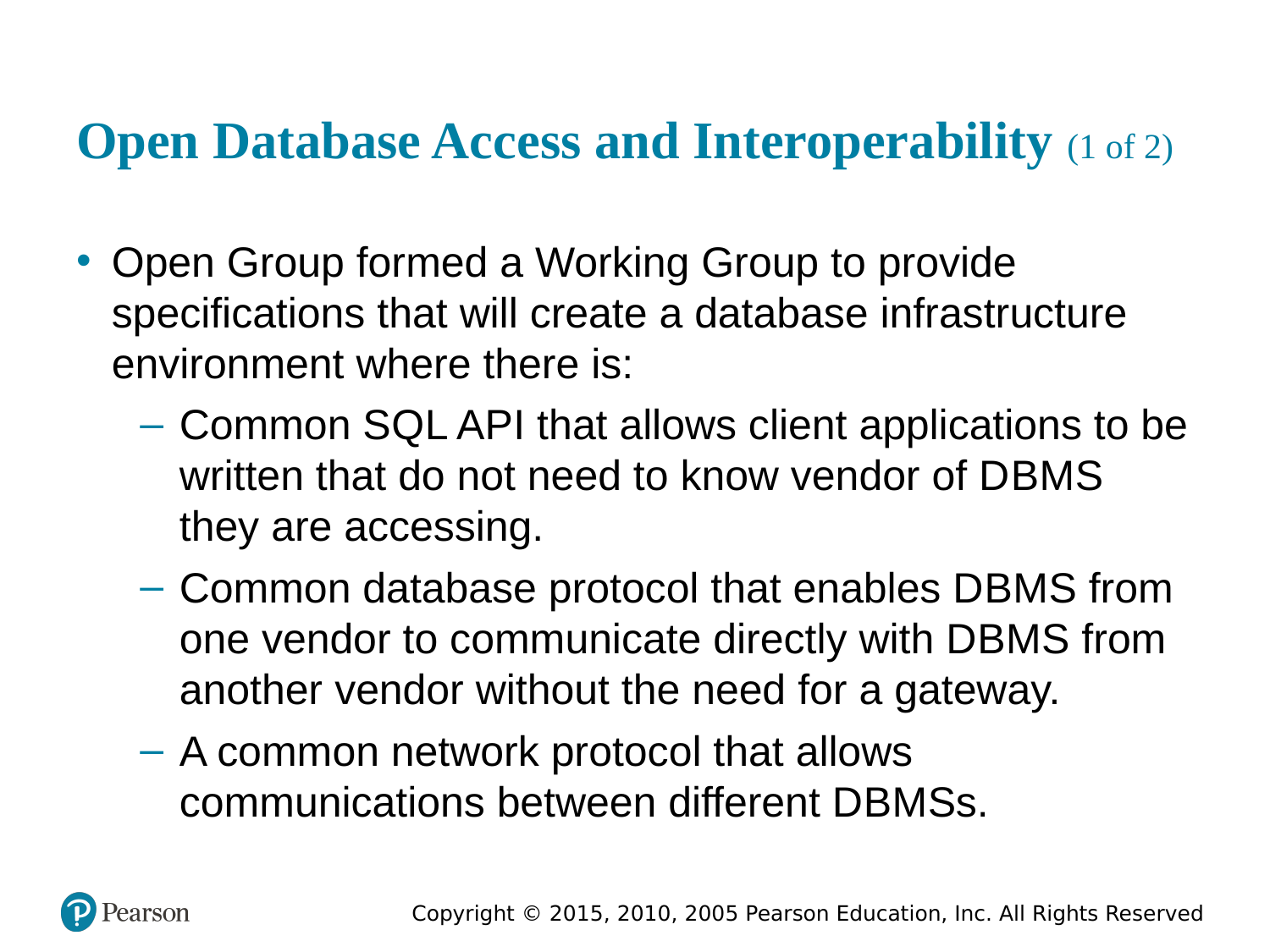

# Open Database Access and Interoperability (1 of 2)
Open Group formed a Working Group to provide specifications that will create a database infrastructure environment where there is:
Common S Q L A P I that allows client applications to be written that do not need to know vendor of D B M S they are accessing.
Common database protocol that enables D B M S from one vendor to communicate directly with D B M S from another vendor without the need for a gateway.
A common network protocol that allows communications between different D B M Ss.